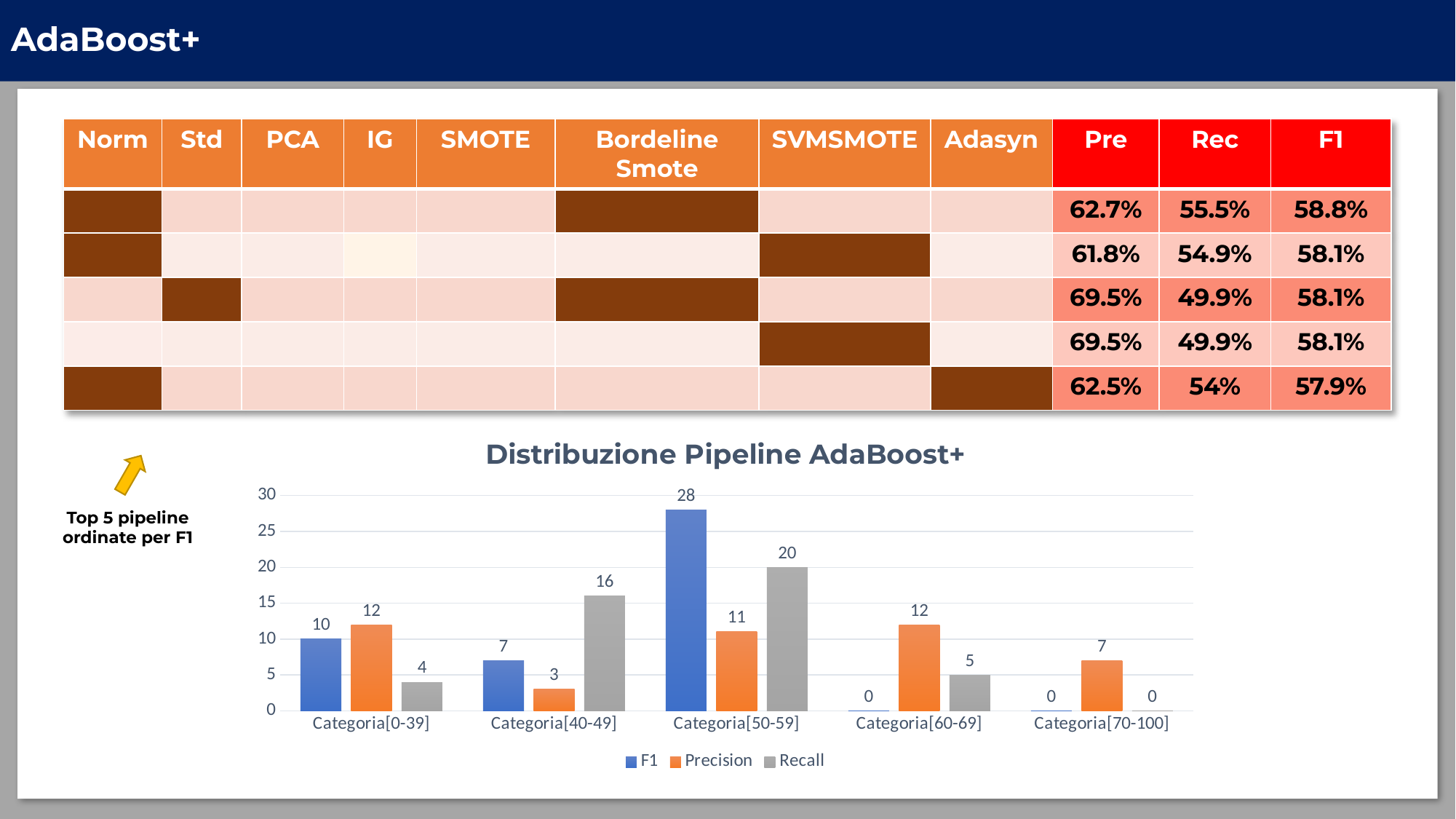

# AdaBoost+

| Norm | Std | PCA | IG | SMOTE | Bordeline Smote | SVMSMOTE | Adasyn | Pre | Rec | F1 |
| --- | --- | --- | --- | --- | --- | --- | --- | --- | --- | --- |
|  |  |  |  |  |  |  |  | 62.7% | 55.5% | 58.8% |
|  |  |  |  |  |  |  |  | 61.8% | 54.9% | 58.1% |
|  |  |  |  |  |  |  |  | 69.5% | 49.9% | 58.1% |
|  |  |  |  |  |  |  |  | 69.5% | 49.9% | 58.1% |
|  |  |  |  |  |  |  |  | 62.5% | 54% | 57.9% |

### Chart: Distribuzione Pipeline AdaBoost+

| Category | F1 | Precision | Recall |
|---|---|---|---|
| Categoria[0-39] | 10.0 | 12.0 | 4.0 |
| Categoria[40-49] | 7.0 | 3.0 | 16.0 |
| Categoria[50-59] | 28.0 | 11.0 | 20.0 |
| Categoria[60-69] | 0.0 | 12.0 | 5.0 |
| Categoria[70-100] | 0.0 | 7.0 | 0.0 |
Top 5 pipeline ordinate per F1